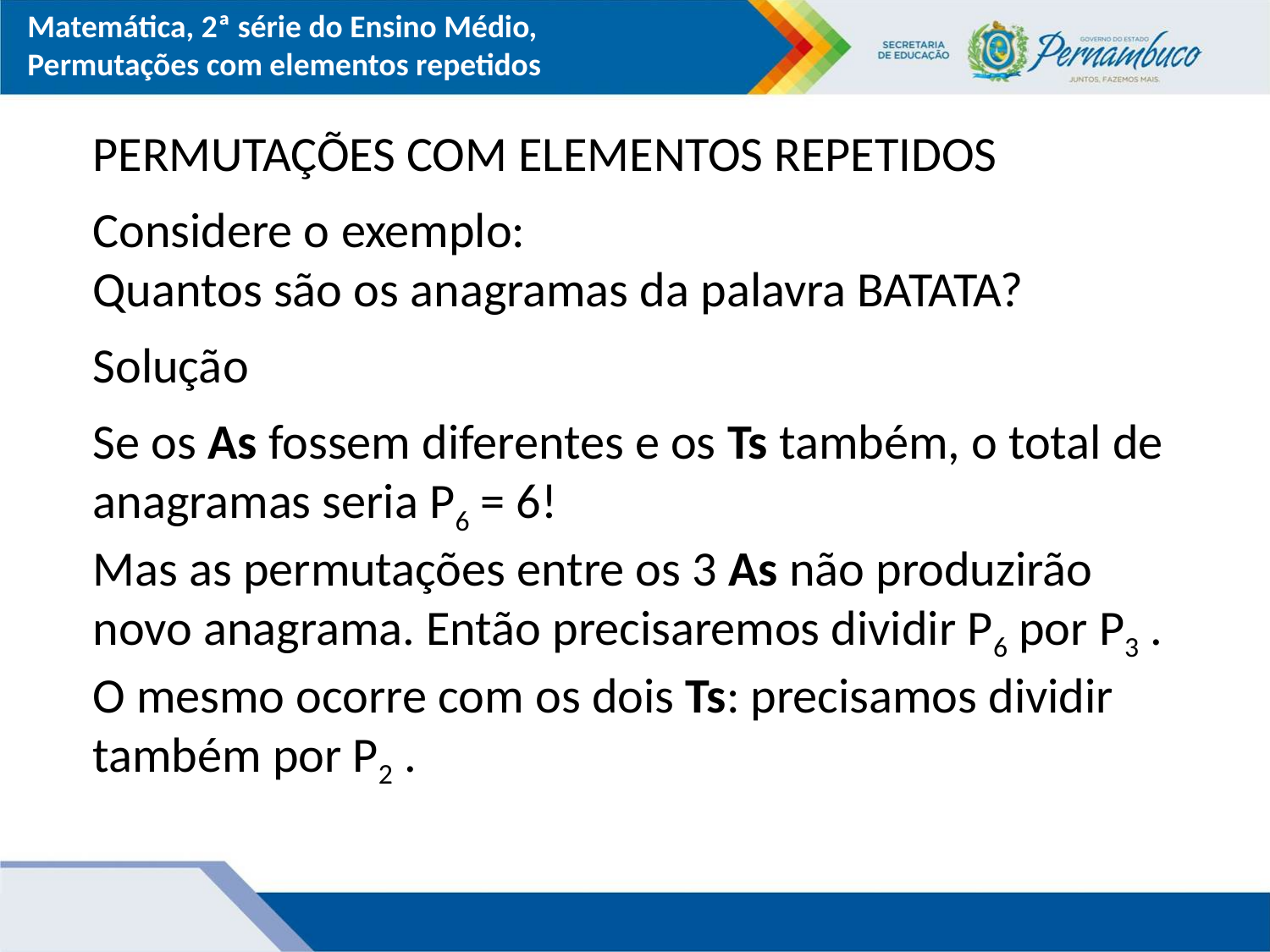

Matemática, 2ª série do Ensino Médio, Permutações com elementos repetidos

PERMUTAÇÕES COM ELEMENTOS REPETIDOS

Considere o exemplo:
Quantos são os anagramas da palavra BATATA?

Solução

Se os As fossem diferentes e os Ts também, o total de anagramas seria P6 = 6!
Mas as permutações entre os 3 As não produzirão novo anagrama. Então precisaremos dividir P6 por P3 . O mesmo ocorre com os dois Ts: precisamos dividir também por P2 .